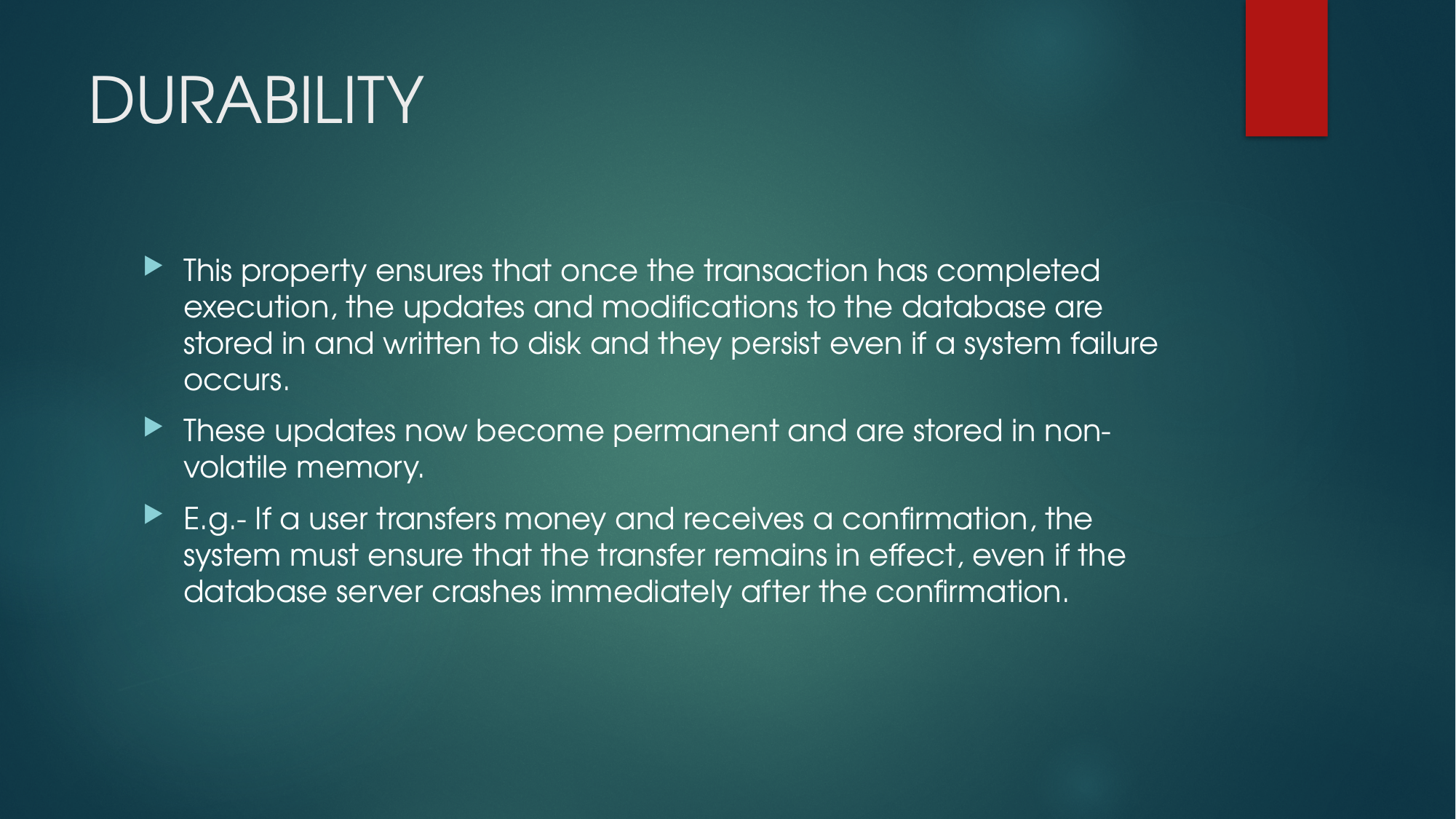

# DURABILITY
This property ensures that once the transaction has completed execution, the updates and modifications to the database are stored in and written to disk and they persist even if a system failure occurs.
These updates now become permanent and are stored in non-volatile memory.
E.g.- If a user transfers money and receives a confirmation, the system must ensure that the transfer remains in effect, even if the database server crashes immediately after the confirmation.